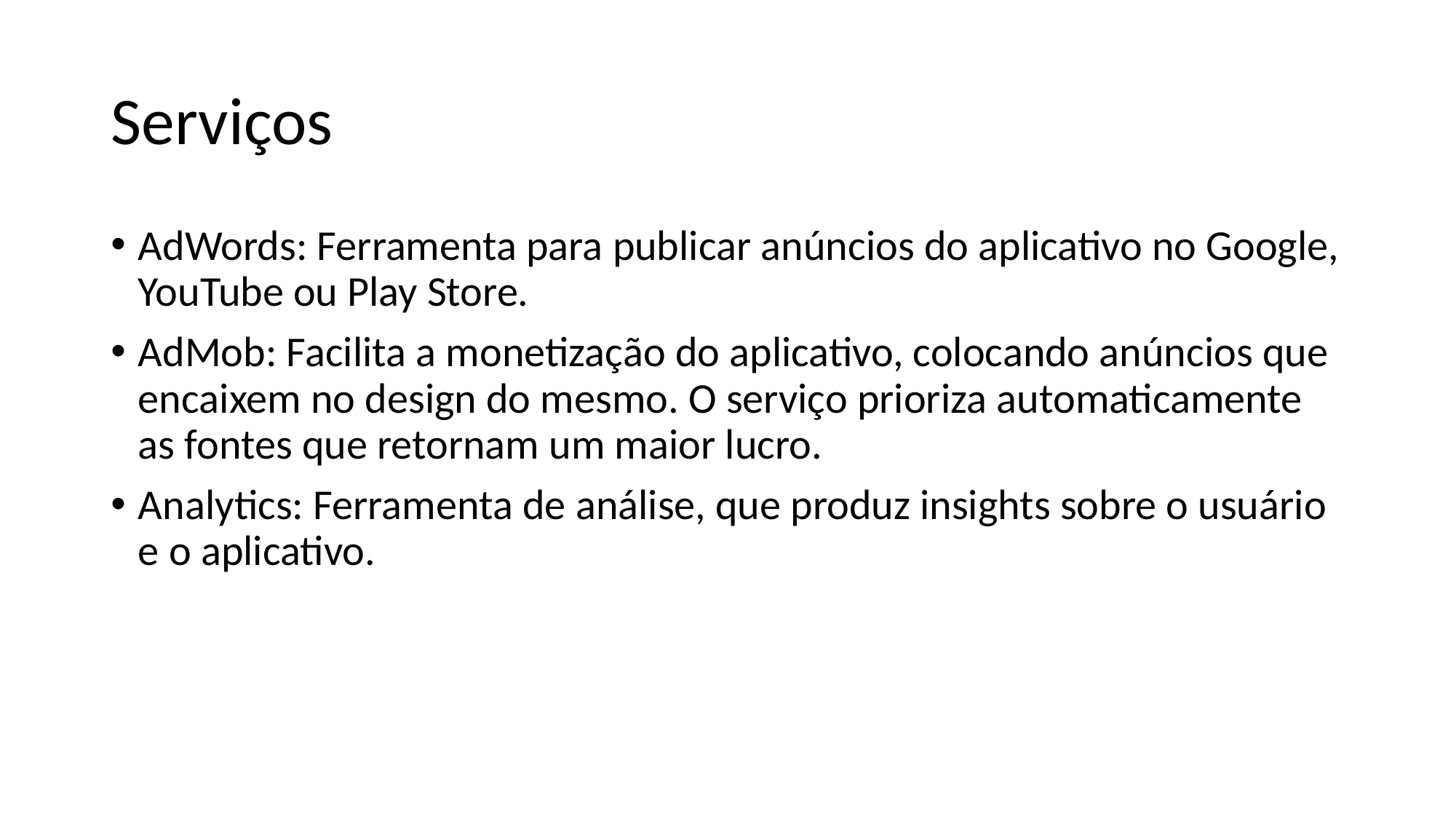

# Serviços
AdWords: Ferramenta para publicar anúncios do aplicativo no Google, YouTube ou Play Store.
AdMob: Facilita a monetização do aplicativo, colocando anúncios que encaixem no design do mesmo. O serviço prioriza automaticamente as fontes que retornam um maior lucro.
Analytics: Ferramenta de análise, que produz insights sobre o usuário e o aplicativo.